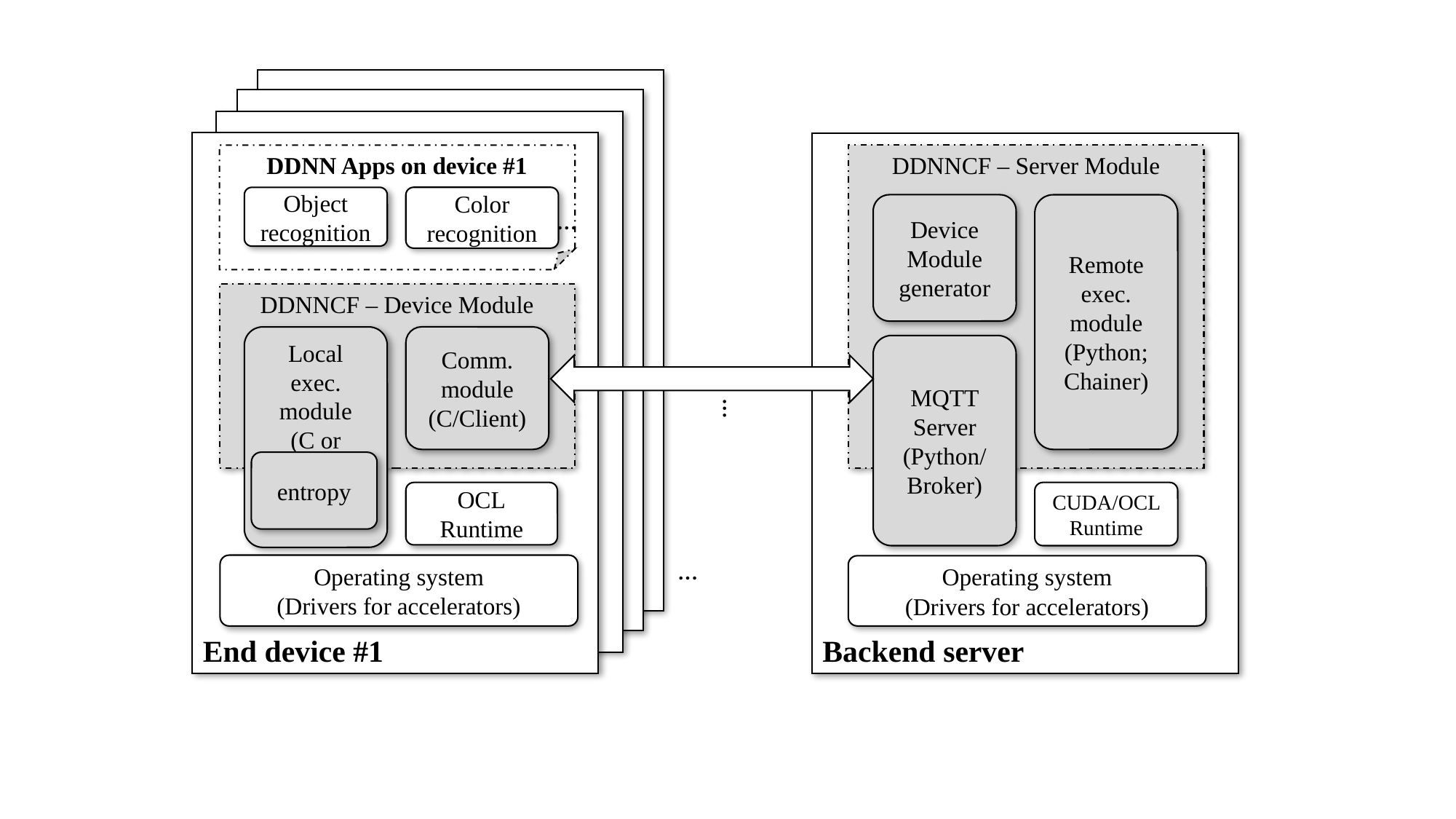

End device #4
End device #3
End device #2
End device #1
Backend server
DDNN Apps on device #1
Object recognition
Color recognition
…
DDNNCF – Server Module
Remote exec. module
(Python;
Chainer)
MQTT Server
(Python/
Broker)
Device Module generator

DDNNCF – Device Module
Local exec. module
(C or OCL)
Comm. module
(C/Client)
entropy
…
CUDA/OCL Runtime
OCL
Runtime
…
Operating system
(Drivers for accelerators)
Operating system
(Drivers for accelerators)